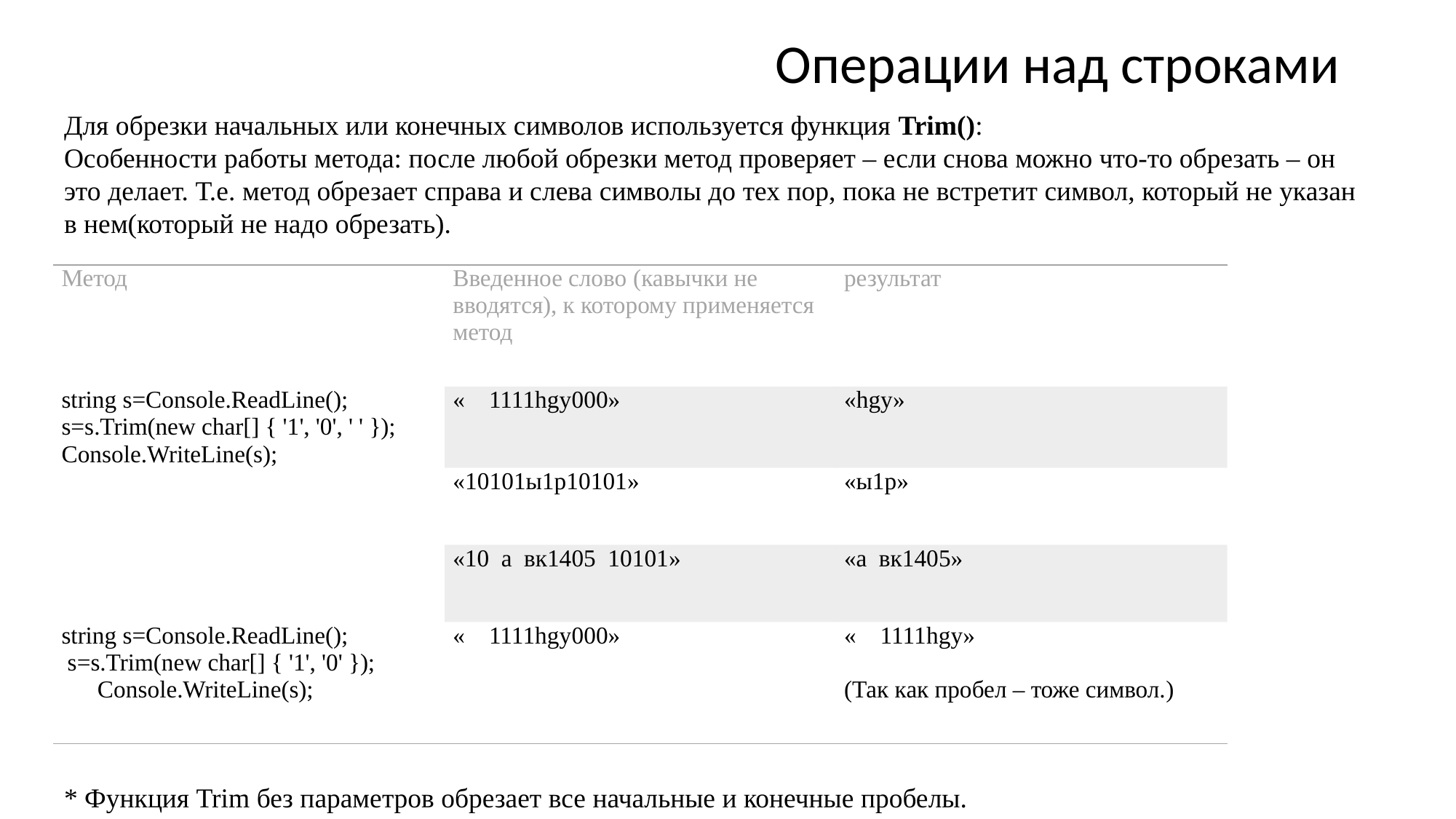

# Операции над строками
Для обрезки начальных или конечных символов используется функция Trim():
Особенности работы метода: после любой обрезки метод проверяет – если снова можно что-то обрезать – он это делает. Т.е. метод обрезает справа и слева символы до тех пор, пока не встретит символ, который не указан в нем(который не надо обрезать).
| Метод | Введенное слово (кавычки не вводятся), к которому применяется метод | результат |
| --- | --- | --- |
| string s=Console.ReadLine(); s=s.Trim(new char[] { '1', '0', ' ' }); Console.WriteLine(s); | « 1111hgy000» | «hgy» |
|  | «10101ы1р10101» | «ы1р» |
|  | «10 а вк1405 10101» | «а вк1405» |
| string s=Console.ReadLine();  s=s.Trim(new char[] { '1', '0' });       Console.WriteLine(s); | « 1111hgy000» | « 1111hgy» (Так как пробел – тоже символ.) |
* Функция Trim без параметров обрезает все начальные и конечные пробелы.